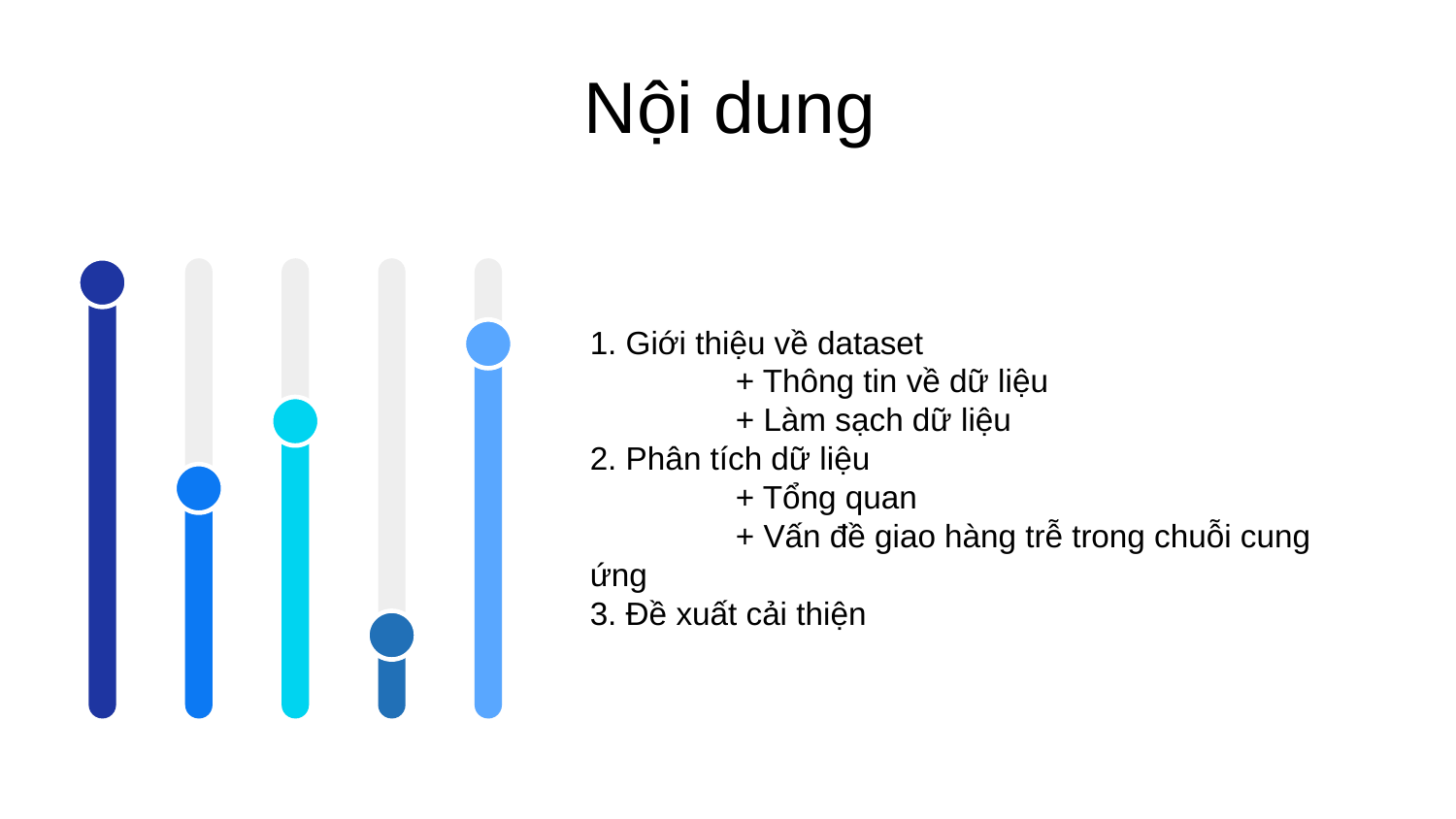

# Nội dung

1. Giới thiệu về dataset
	+ Thông tin về dữ liệu
	+ Làm sạch dữ liệu
2. Phân tích dữ liệu
	+ Tổng quan
	+ Vấn đề giao hàng trễ trong chuỗi cung ứng
3. Đề xuất cải thiện